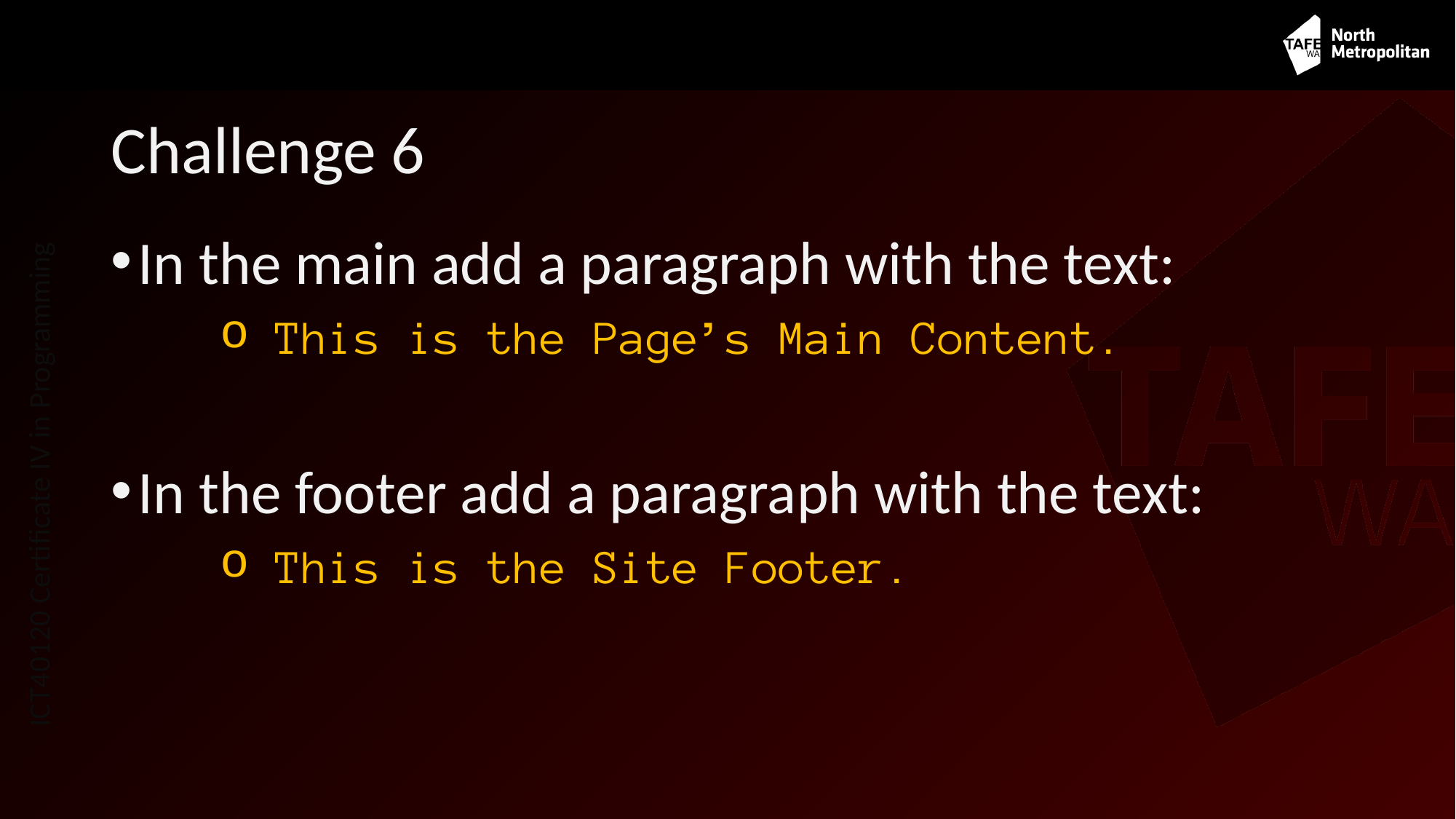

# Challenge 6
In the main add a paragraph with the text:
 This is the Page’s Main Content.

In the footer add a paragraph with the text:
 This is the Site Footer.